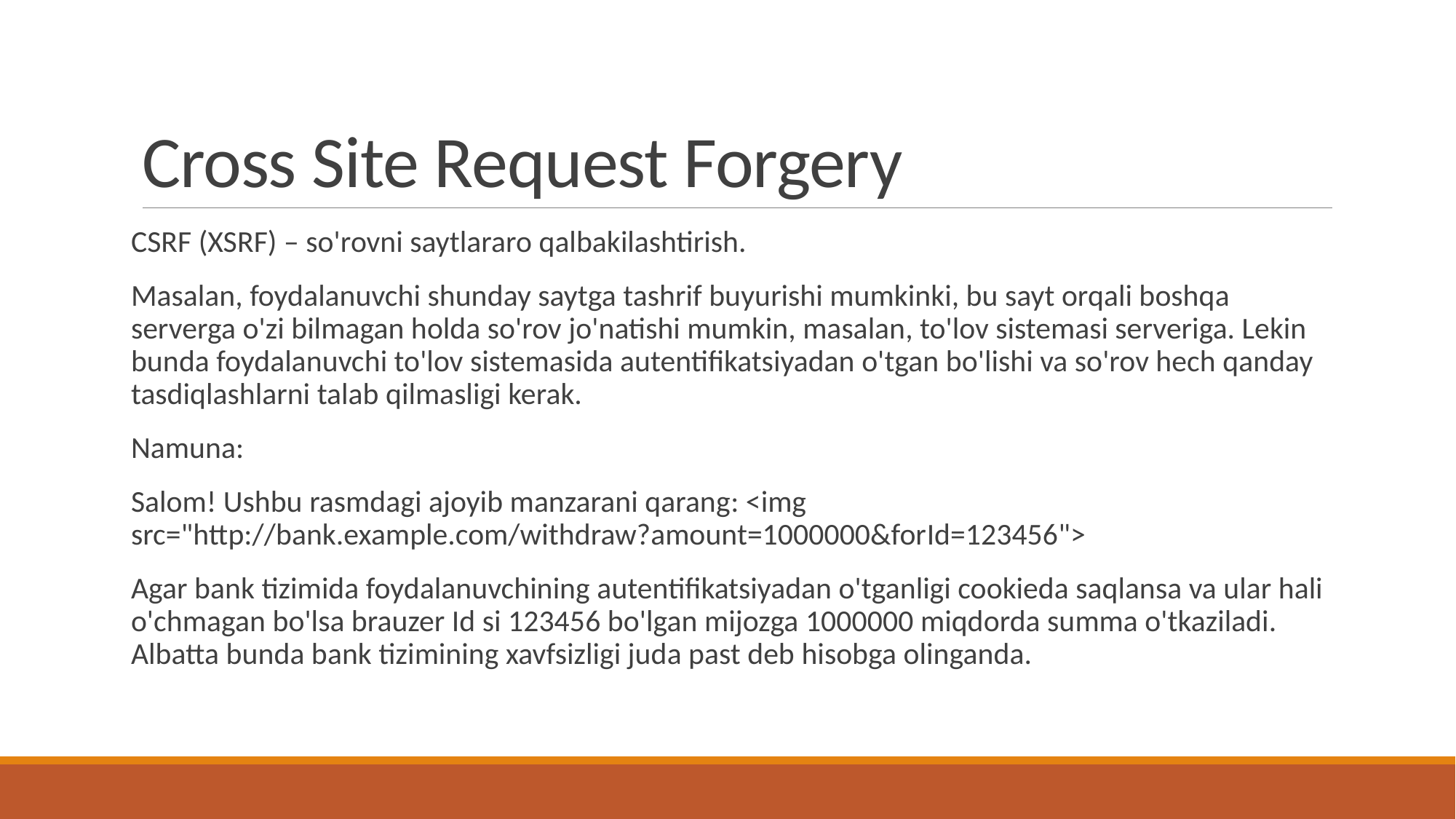

# Cross Site Request Forgery
CSRF (XSRF) – so'rovni saytlararo qalbakilashtirish.
Masalan, foydalanuvchi shunday saytga tashrif buyurishi mumkinki, bu sayt orqali boshqa serverga o'zi bilmagan holda so'rov jo'natishi mumkin, masalan, to'lov sistemasi serveriga. Lekin bunda foydalanuvchi to'lov sistemasida autentifikatsiyadan o'tgan bo'lishi va so'rov hech qanday tasdiqlashlarni talab qilmasligi kerak.
Namuna:
Salom! Ushbu rasmdagi ajoyib manzarani qarang: <img src="http://bank.example.com/withdraw?amount=1000000&forId=123456">
Agar bank tizimida foydalanuvchining autentifikatsiyadan o'tganligi cookieda saqlansa va ular hali o'chmagan bo'lsa brauzer Id si 123456 bo'lgan mijozga 1000000 miqdorda summa o'tkaziladi. Albatta bunda bank tizimining xavfsizligi juda past deb hisobga olinganda.